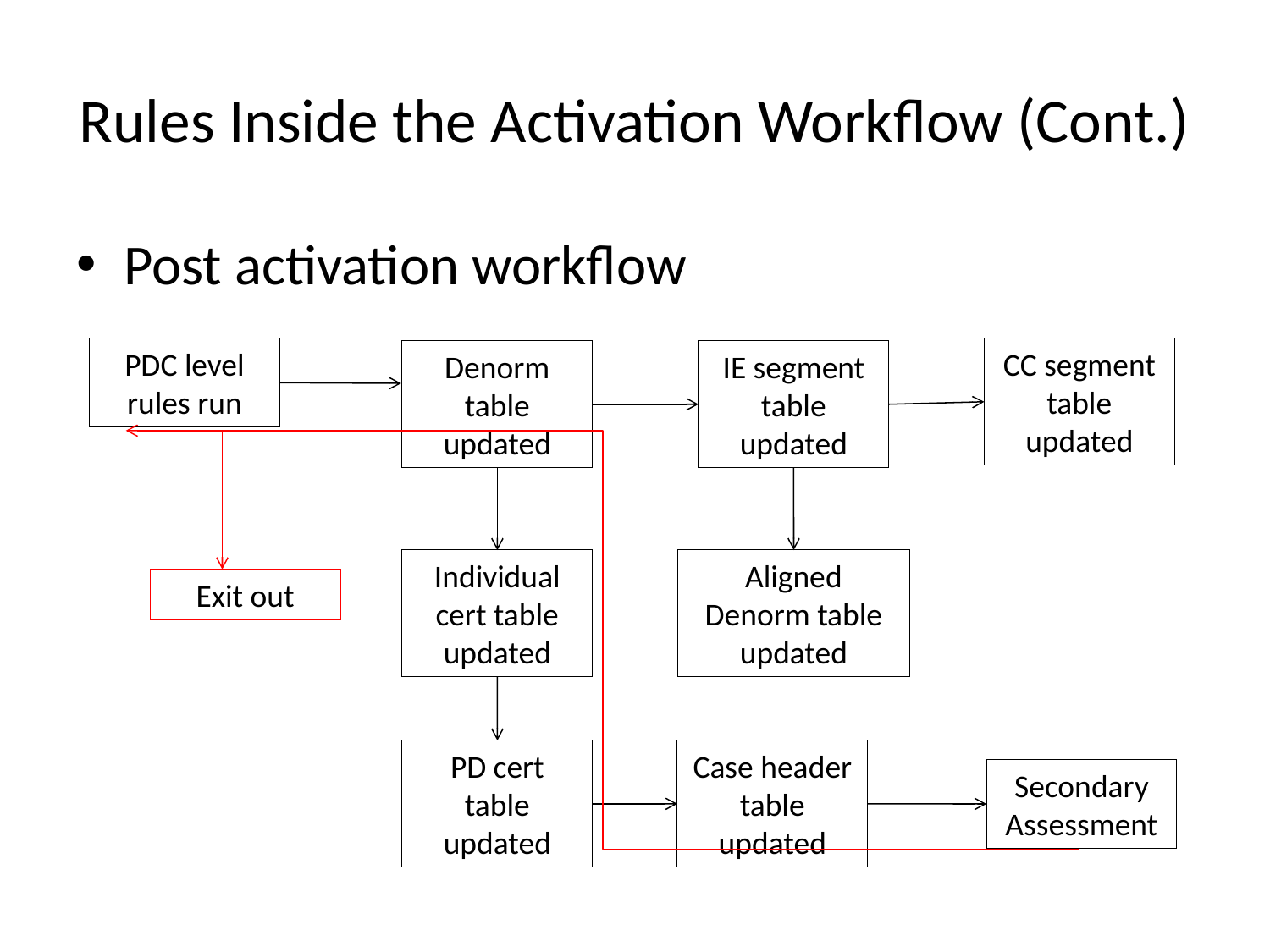

# Rules Inside the Activation Workflow (Cont.)
Post activation workflow
PDC level rules run
CC segment table updated
Denorm table updated
IE segment table updated
Individual cert table updated
Aligned Denorm table updated
Exit out
PD cert table updated
Case header table updated
Secondary Assessment